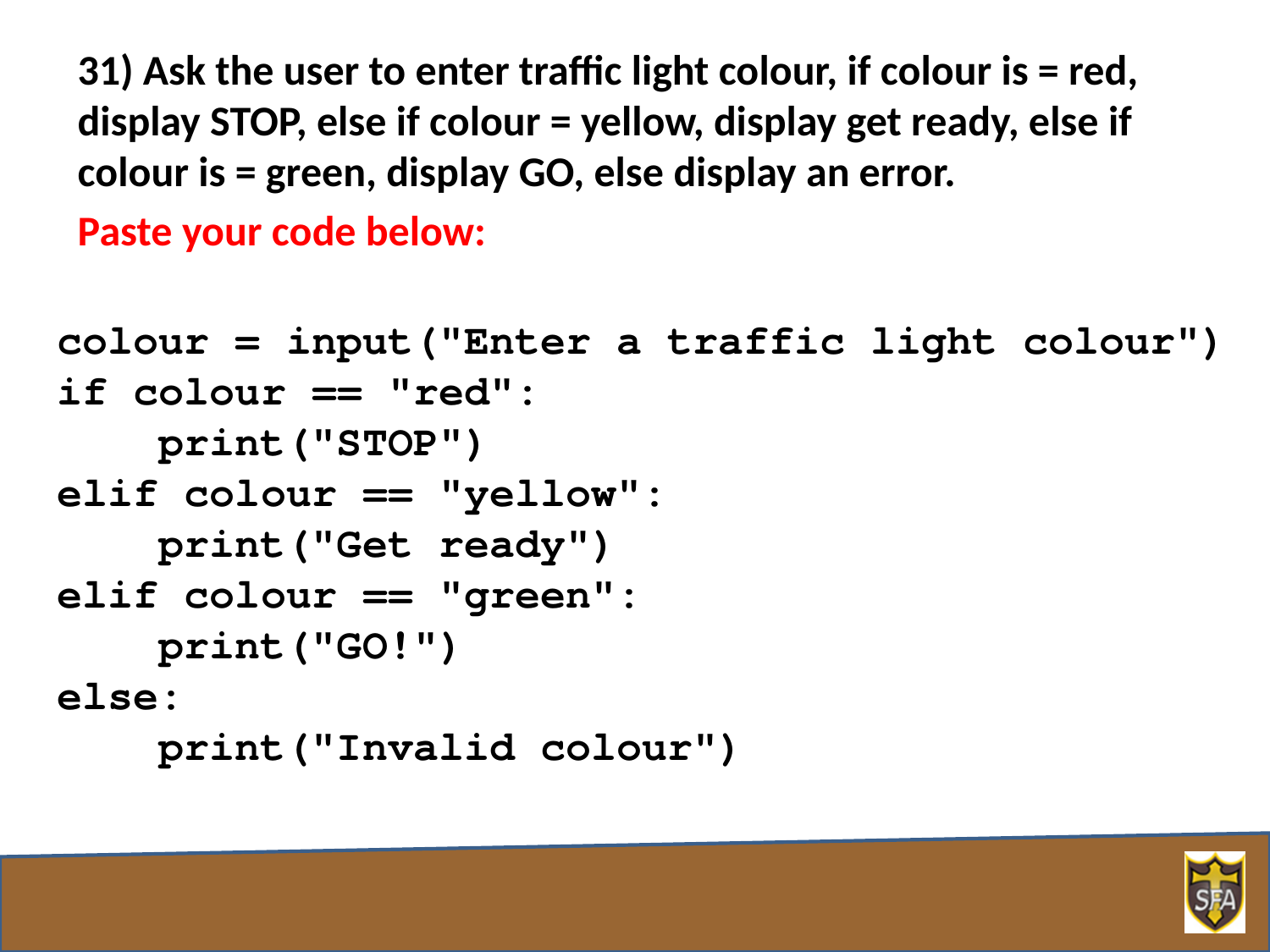

31) Ask the user to enter traffic light colour, if colour is = red, display STOP, else if colour = yellow, display get ready, else if colour is = green, display GO, else display an error.
Paste your code below:

colour = input("Enter a traffic light colour")
if colour == "red":
    print("STOP")
elif colour == "yellow":
    print("Get ready")
elif colour == "green":
    print("GO!")
else:
    print("Invalid colour")